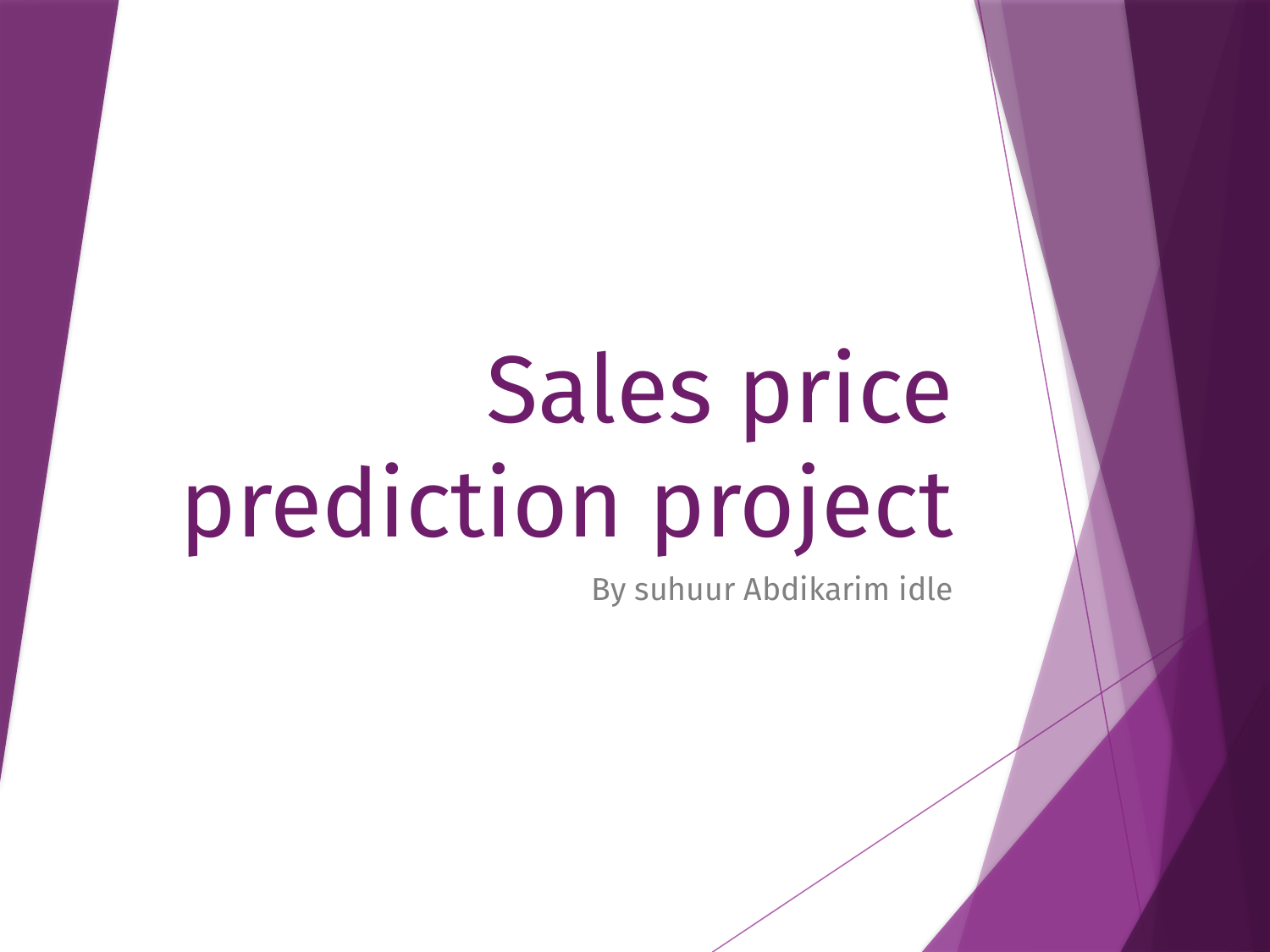

# Sales price prediction project
By suhuur Abdikarim idle